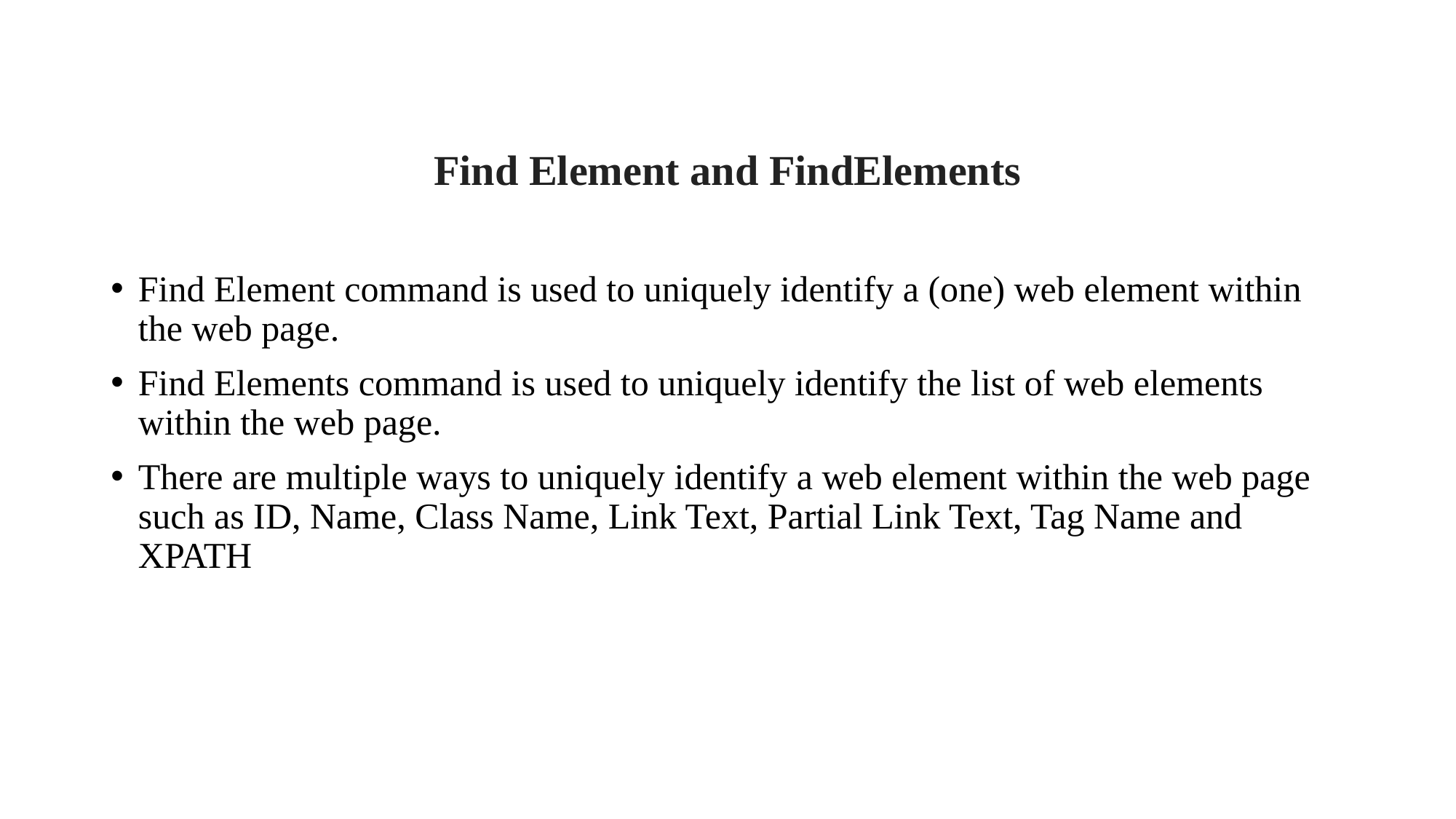

Find Element and FindElements

Find Element command is used to uniquely identify a (one) web element within the web page.
Find Elements command is used to uniquely identify the list of web elements within the web page.
There are multiple ways to uniquely identify a web element within the web page such as ID, Name, Class Name, Link Text, Partial Link Text, Tag Name and XPATH